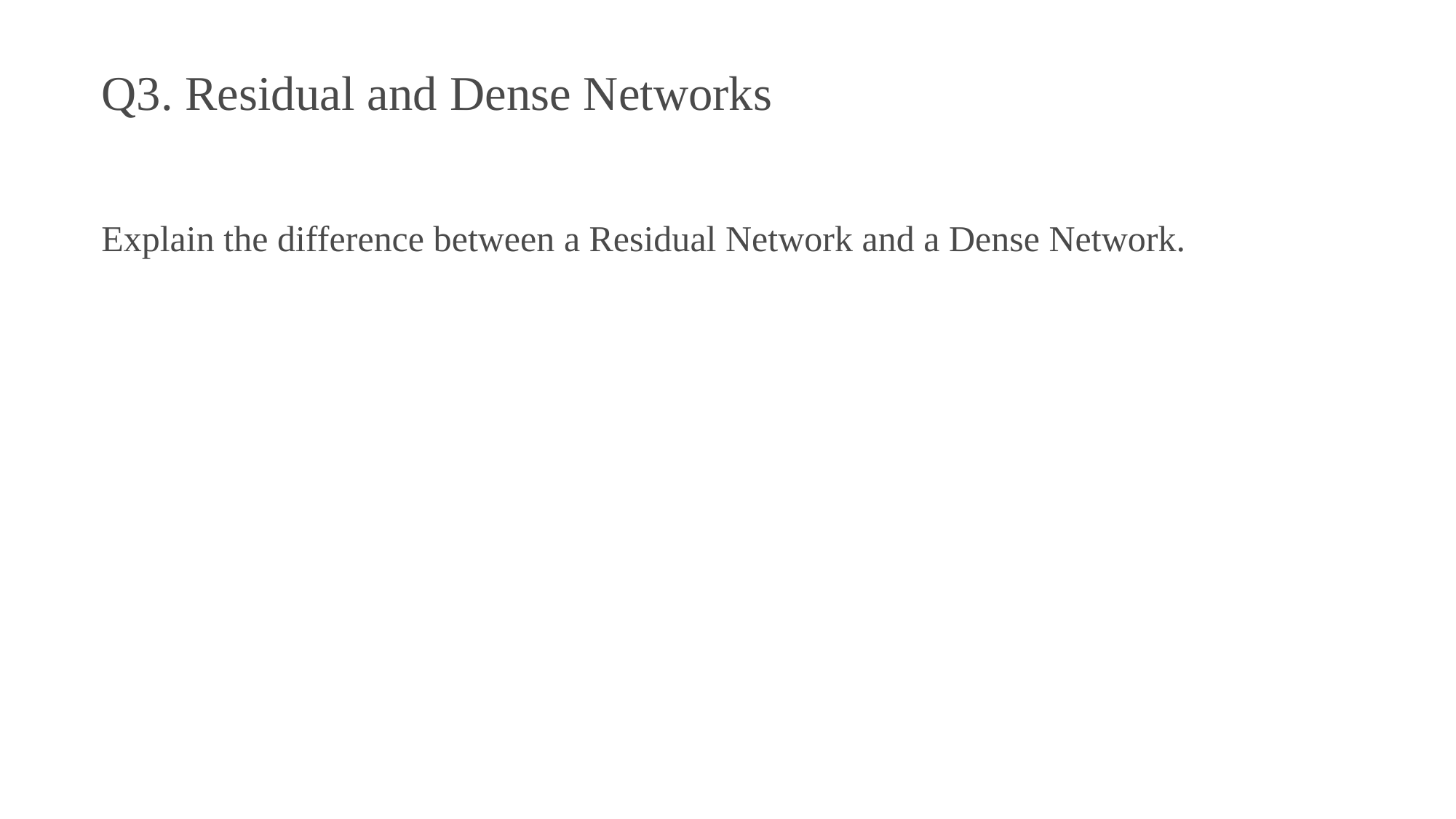

Q3. Residual and Dense Networks
Explain the difference between a Residual Network and a Dense Network.